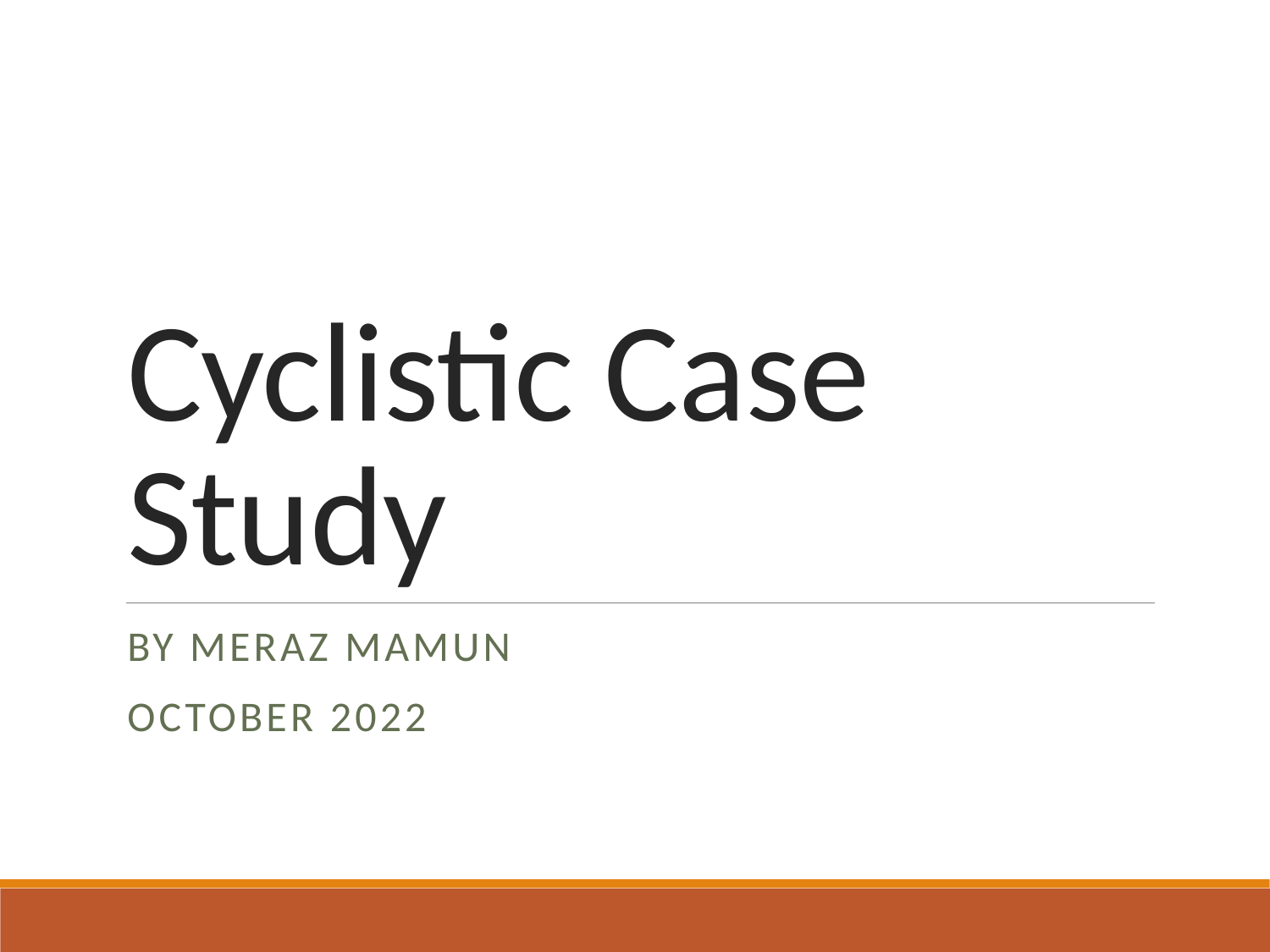

# Cyclistic Case Study
By Meraz Mamun
October 2022